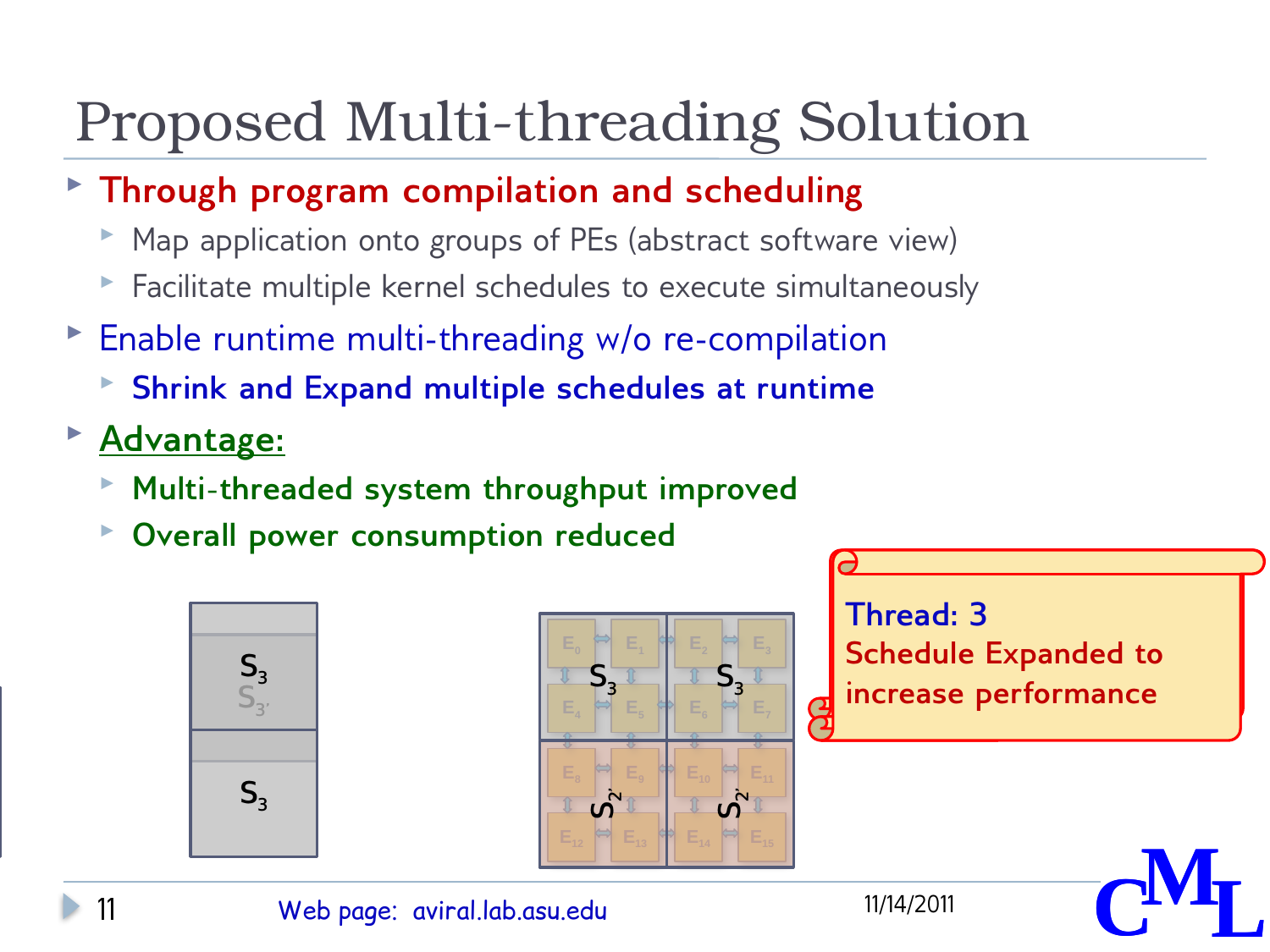

# Proposed Multi-threading Solution
Through program compilation and scheduling
Map application onto groups of PEs (abstract software view)
Facilitate multiple kernel schedules to execute simultaneously
Enable runtime multi-threading w/o re-compilation
Shrink and Expand multiple schedules at runtime
Advantage:
Multi-threaded system throughput improved
Overall power consumption reduced
Threads:  1, 2, 3
Shrink-to-fit mapping maximizing performance
Threads:  2, 3
Expand to maximize CGRA utilization and performance
Thread: 3
Schedule Expanded to increase performance
Threads:  1, 2
Maximum CGRA utilization
S2
S2
S2
S3
S3
S3
S3
S3
E0
E1
E2
E3

E4
E5
E6
E7

E8
E9
E10
E11

E12
E13
E14
E15

S3’
S2’
S2’
S1
S3
11/14/2011
11